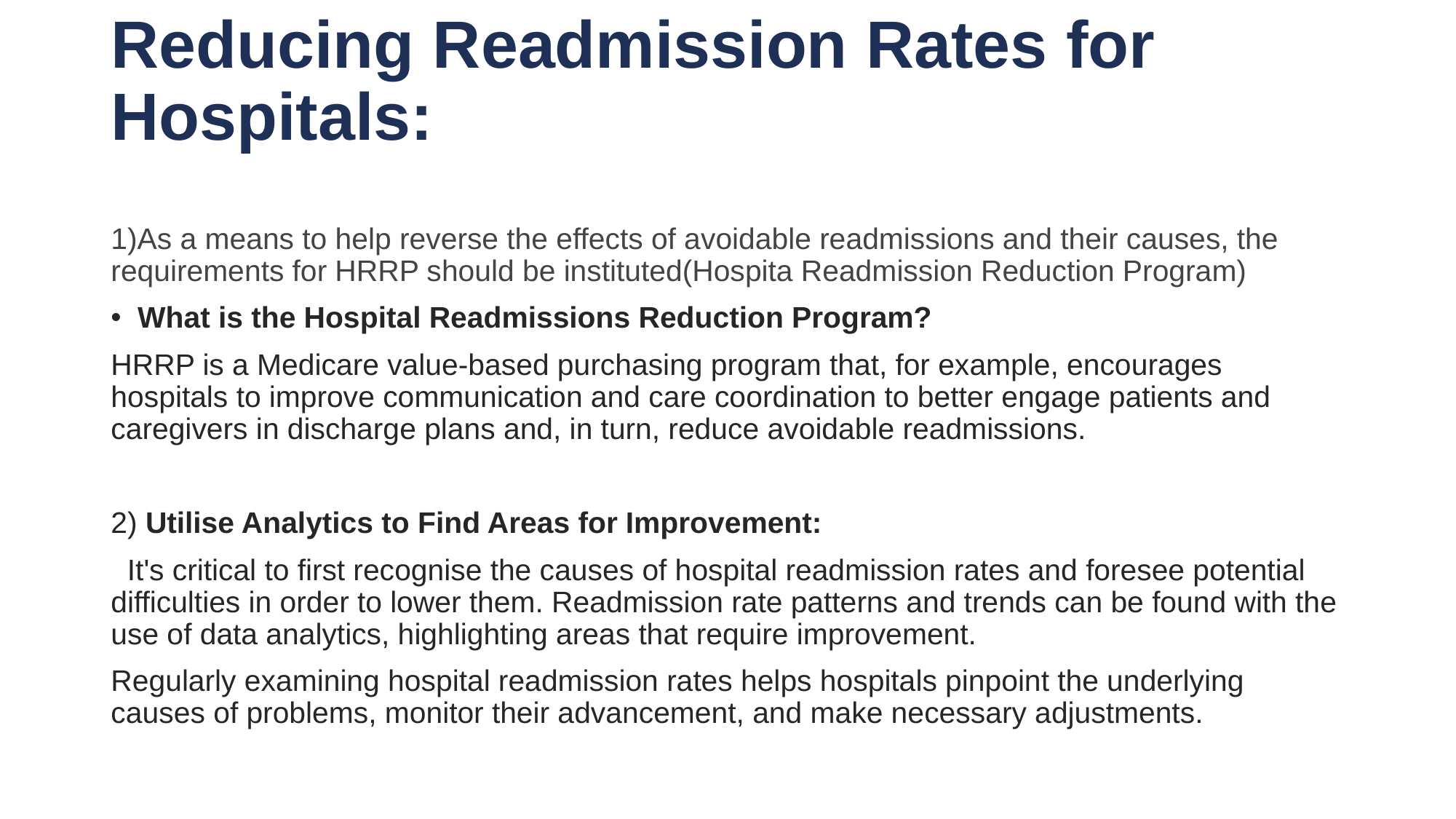

# Reducing Readmission Rates for Hospitals:
1)As a means to help reverse the effects of avoidable readmissions and their causes, the requirements for HRRP should be instituted(Hospita Readmission Reduction Program)
What is the Hospital Readmissions Reduction Program?
HRRP is a Medicare value-based purchasing program that, for example, encourages hospitals to improve communication and care coordination to better engage patients and caregivers in discharge plans and, in turn, reduce avoidable readmissions.

2) Utilise Analytics to Find Areas for Improvement:
  It's critical to first recognise the causes of hospital readmission rates and foresee potential difficulties in order to lower them. Readmission rate patterns and trends can be found with the use of data analytics, highlighting areas that require improvement.
Regularly examining hospital readmission rates helps hospitals pinpoint the underlying causes of problems, monitor their advancement, and make necessary adjustments.